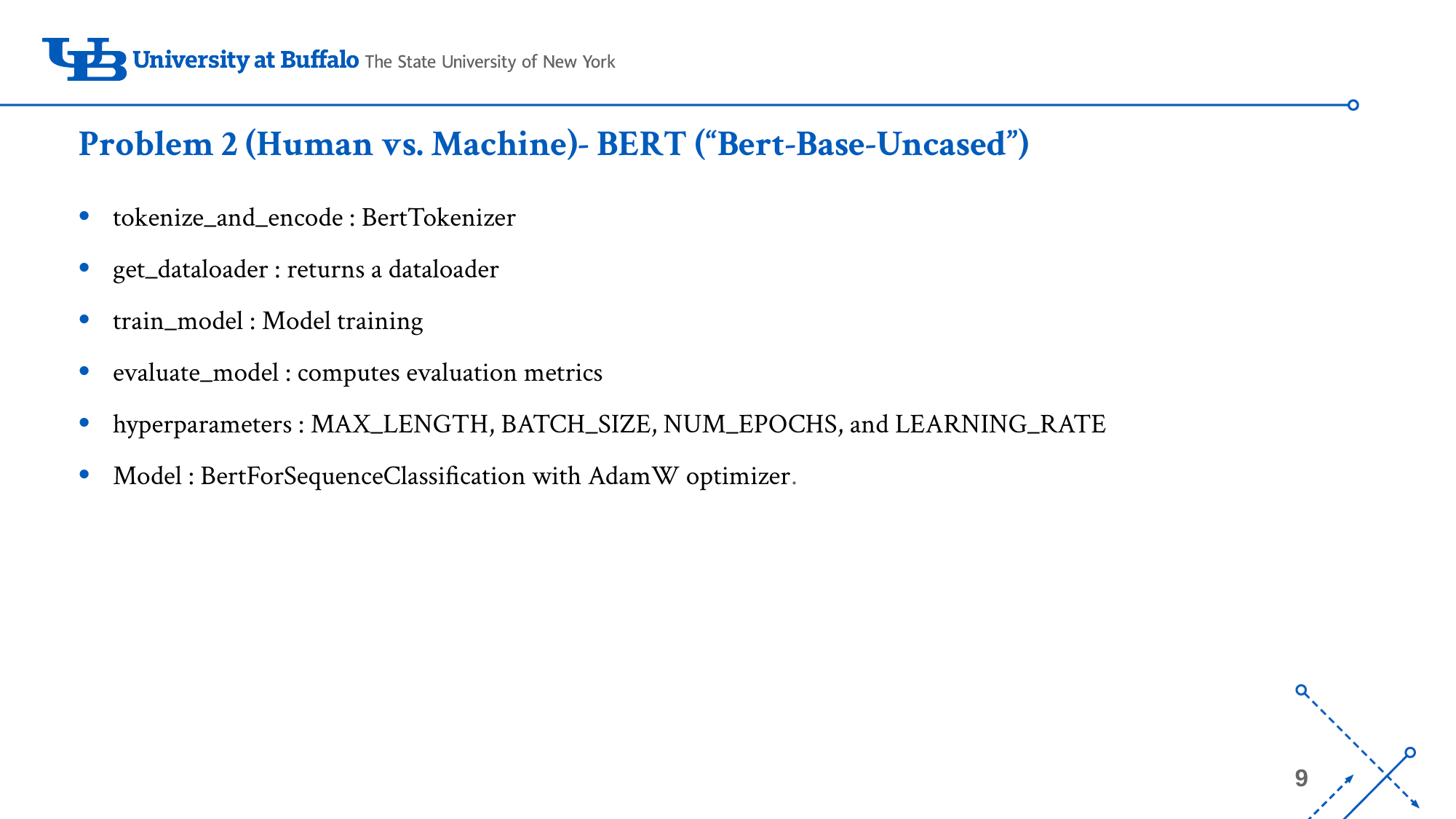

# Problem 2 (Human vs. Machine)- BERT (“Bert-Base-Uncased”)
tokenize_and_encode : BertTokenizer
get_dataloader : returns a dataloader
train_model : Model training
evaluate_model : computes evaluation metrics
hyperparameters : MAX_LENGTH, BATCH_SIZE, NUM_EPOCHS, and LEARNING_RATE
Model : BertForSequenceClassification with AdamW optimizer.